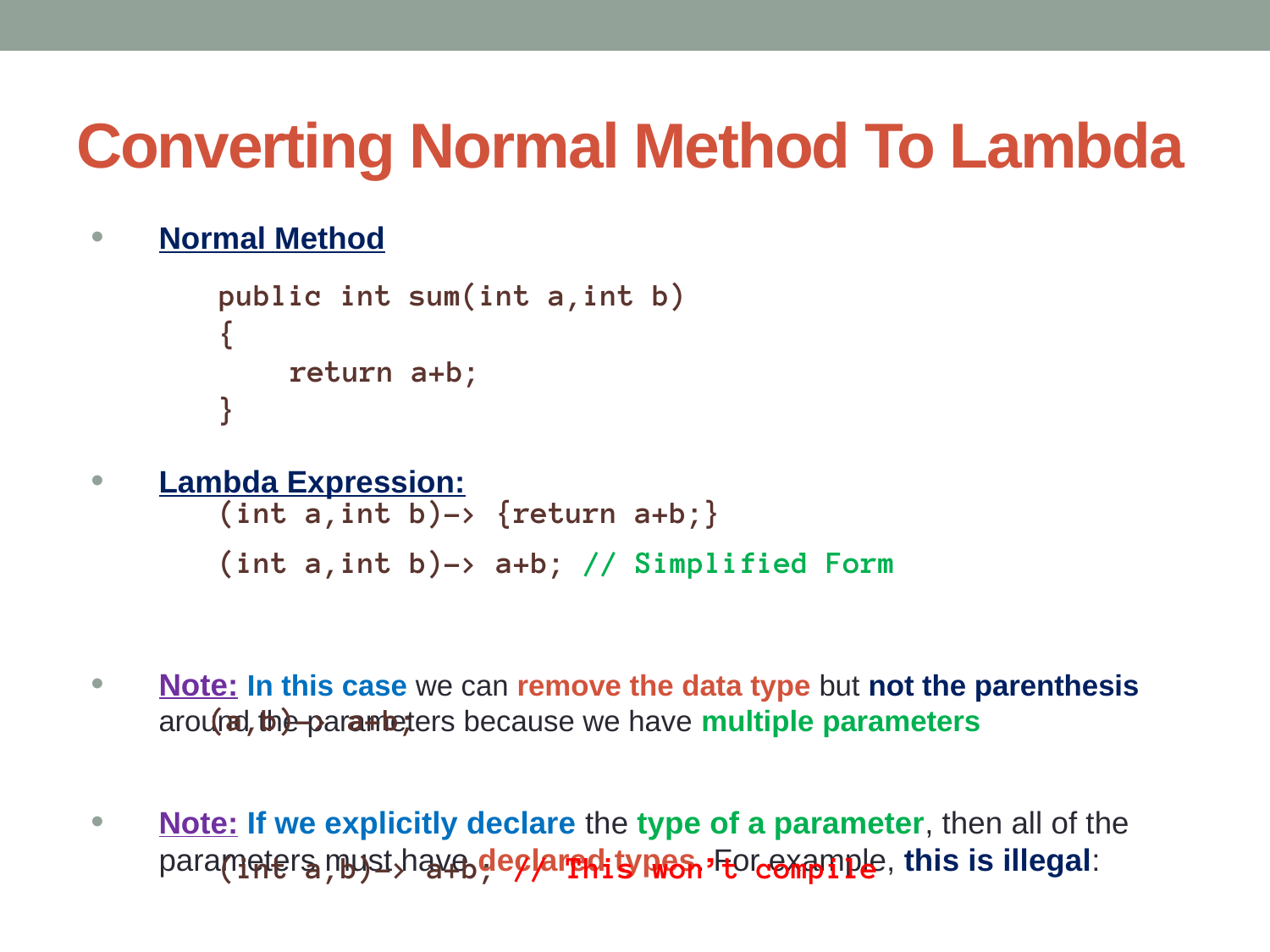

# Converting Normal Method To Lambda
Normal Method

Lambda Expression:

Note: In this case we can remove the data type but not the parenthesis around the parameters because we have multiple parameters

Note: If we explicitly declare the type of a parameter, then all of the parameters must have declared types. For example, this is illegal:
public int sum(int a,int b)
{
	return a+b;
}
(int a,int b)-> {return a+b;}
(int a,int b)-> a+b; // Simplified Form
(a,b)-> a+b;
(int a,b)-> a+b; // This won’t compile